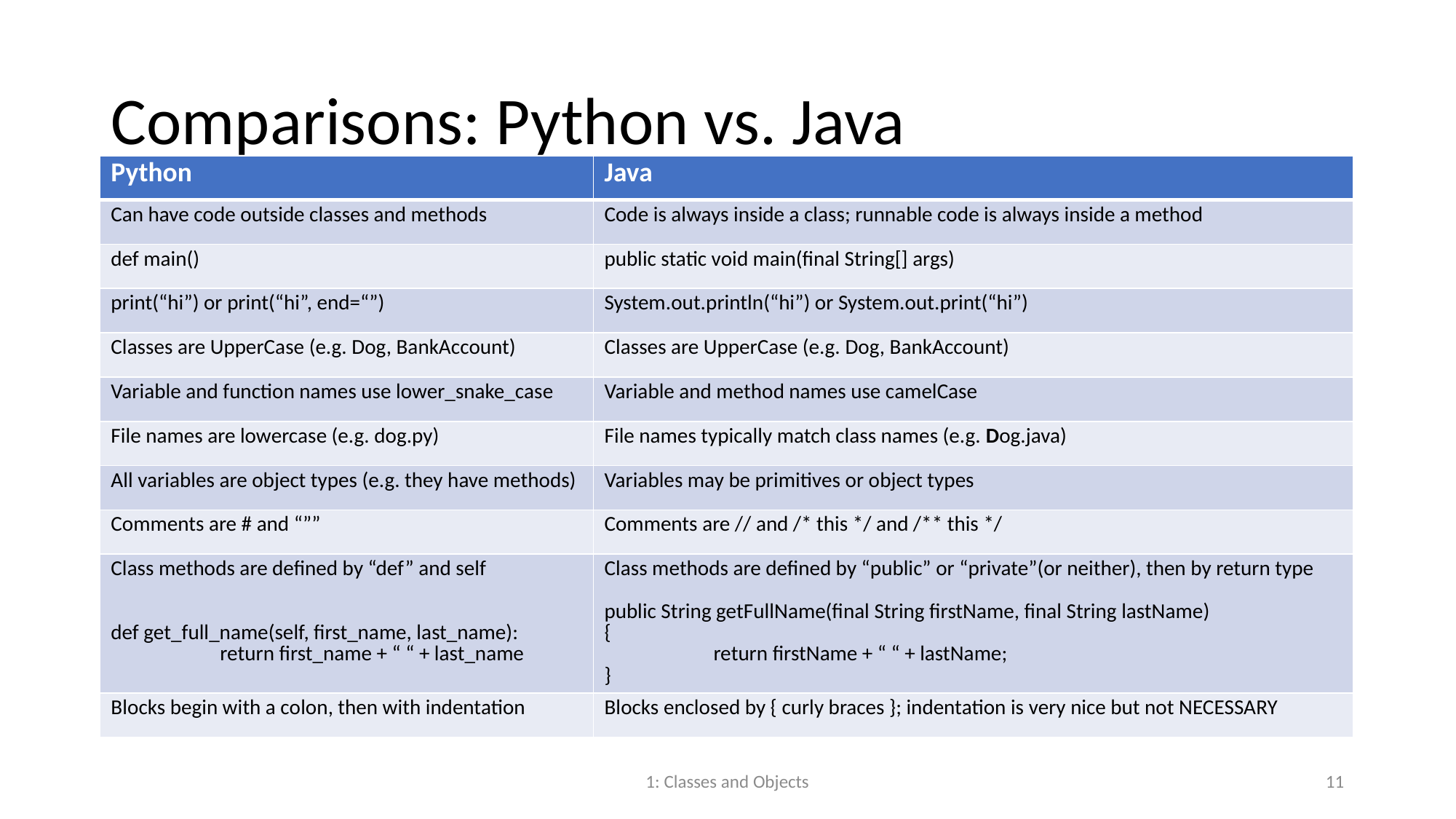

# Comparisons: Python vs. Java
| Python | Java |
| --- | --- |
| Can have code outside classes and methods | Code is always inside a class; runnable code is always inside a method |
| def main() | public static void main(final String[] args) |
| print(“hi”) or print(“hi”, end=“”) | System.out.println(“hi”) or System.out.print(“hi”) |
| Classes are UpperCase (e.g. Dog, BankAccount) | Classes are UpperCase (e.g. Dog, BankAccount) |
| Variable and function names use lower\_snake\_case | Variable and method names use camelCase |
| File names are lowercase (e.g. dog.py) | File names typically match class names (e.g. Dog.java) |
| All variables are object types (e.g. they have methods) | Variables may be primitives or object types |
| Comments are # and “”” | Comments are // and /\* this \*/ and /\*\* this \*/ |
| Class methods are defined by “def” and self def get\_full\_name(self, first\_name, last\_name): return first\_name + “ “ + last\_name | Class methods are defined by “public” or “private”(or neither), then by return type public String getFullName(final String firstName, final String lastName) { return firstName + “ “ + lastName; } |
| Blocks begin with a colon, then with indentation | Blocks enclosed by { curly braces }; indentation is very nice but not NECESSARY |
1: Classes and Objects
11